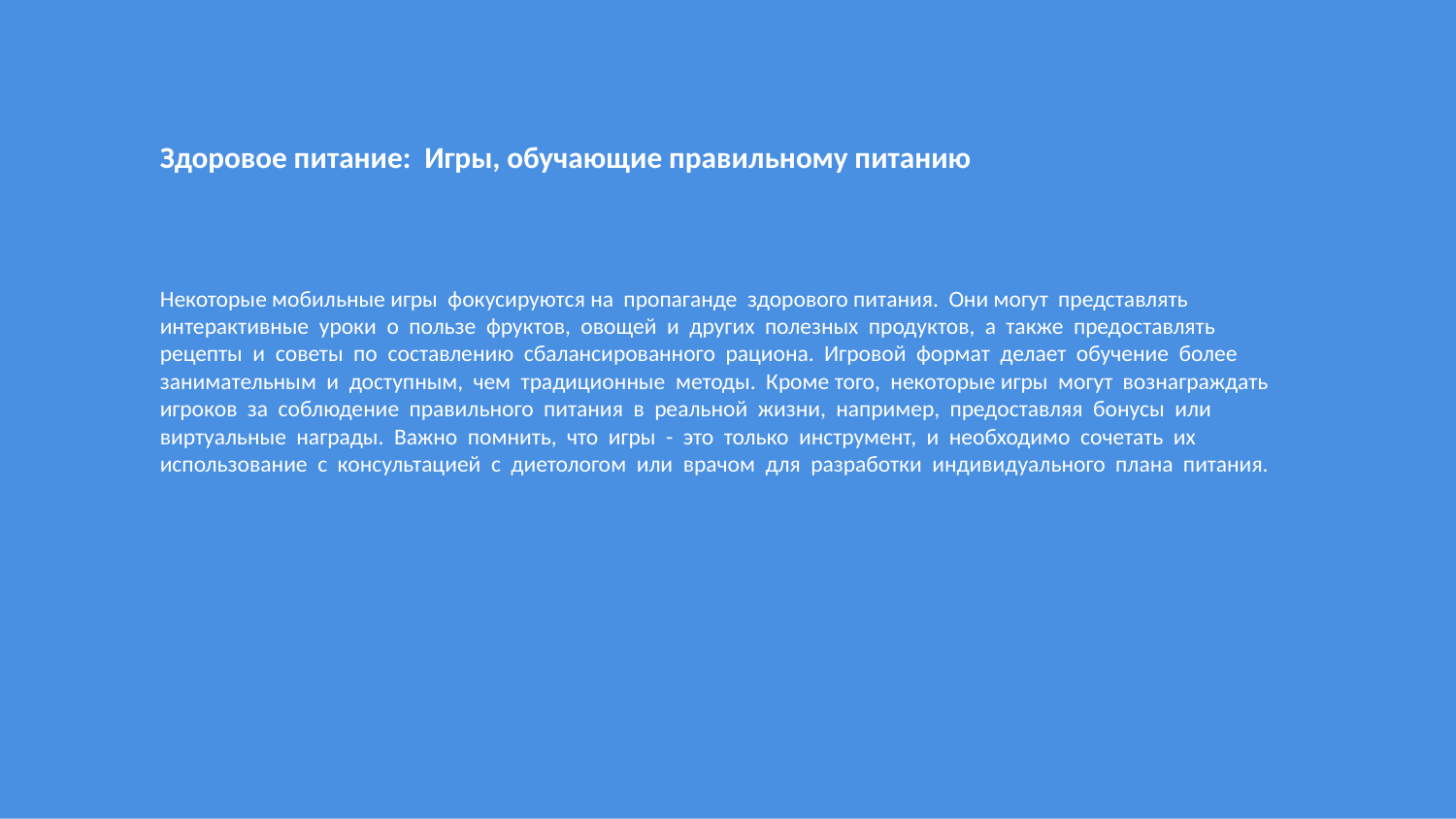

Здоровое питание:  Игры, обучающие правильному питанию
Некоторые мобильные игры  фокусируются на  пропаганде  здорового питания.  Они могут  представлять  интерактивные  уроки  о  пользе  фруктов,  овощей  и  других  полезных  продуктов,  а  также  предоставлять  рецепты  и  советы  по  составлению  сбалансированного  рациона.  Игровой  формат  делает  обучение  более  занимательным  и  доступным,  чем  традиционные  методы.  Кроме того,  некоторые игры  могут  вознаграждать  игроков  за  соблюдение  правильного  питания  в  реальной  жизни,  например,  предоставляя  бонусы  или  виртуальные  награды.  Важно  помнить,  что  игры  -  это  только  инструмент,  и  необходимо  сочетать  их  использование  с  консультацией  с  диетологом  или  врачом  для  разработки  индивидуального  плана  питания.